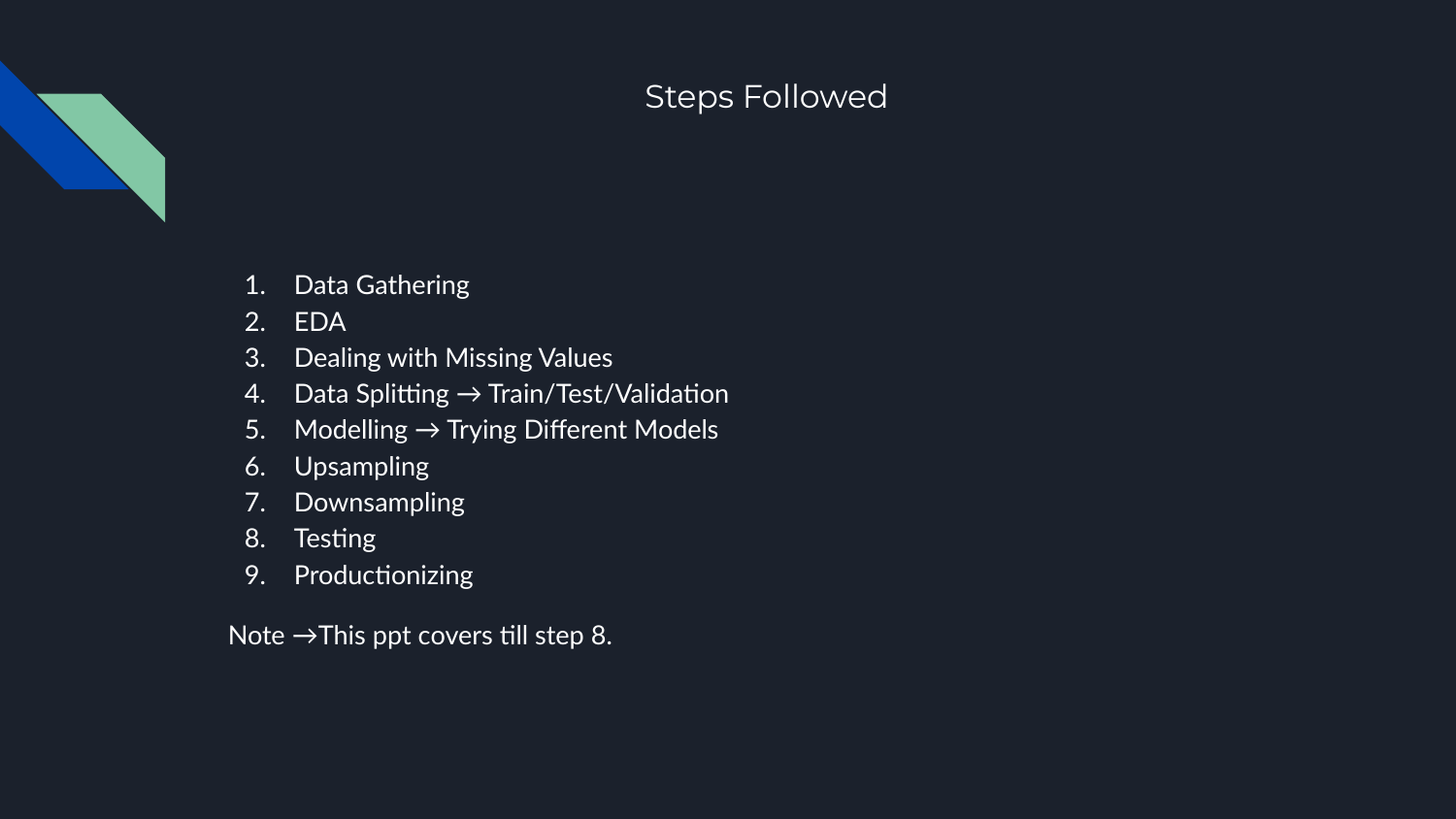

# Steps Followed
Data Gathering
EDA
Dealing with Missing Values
Data Splitting → Train/Test/Validation
Modelling → Trying Different Models
Upsampling
Downsampling
Testing
Productionizing
 Note →This ppt covers till step 8.